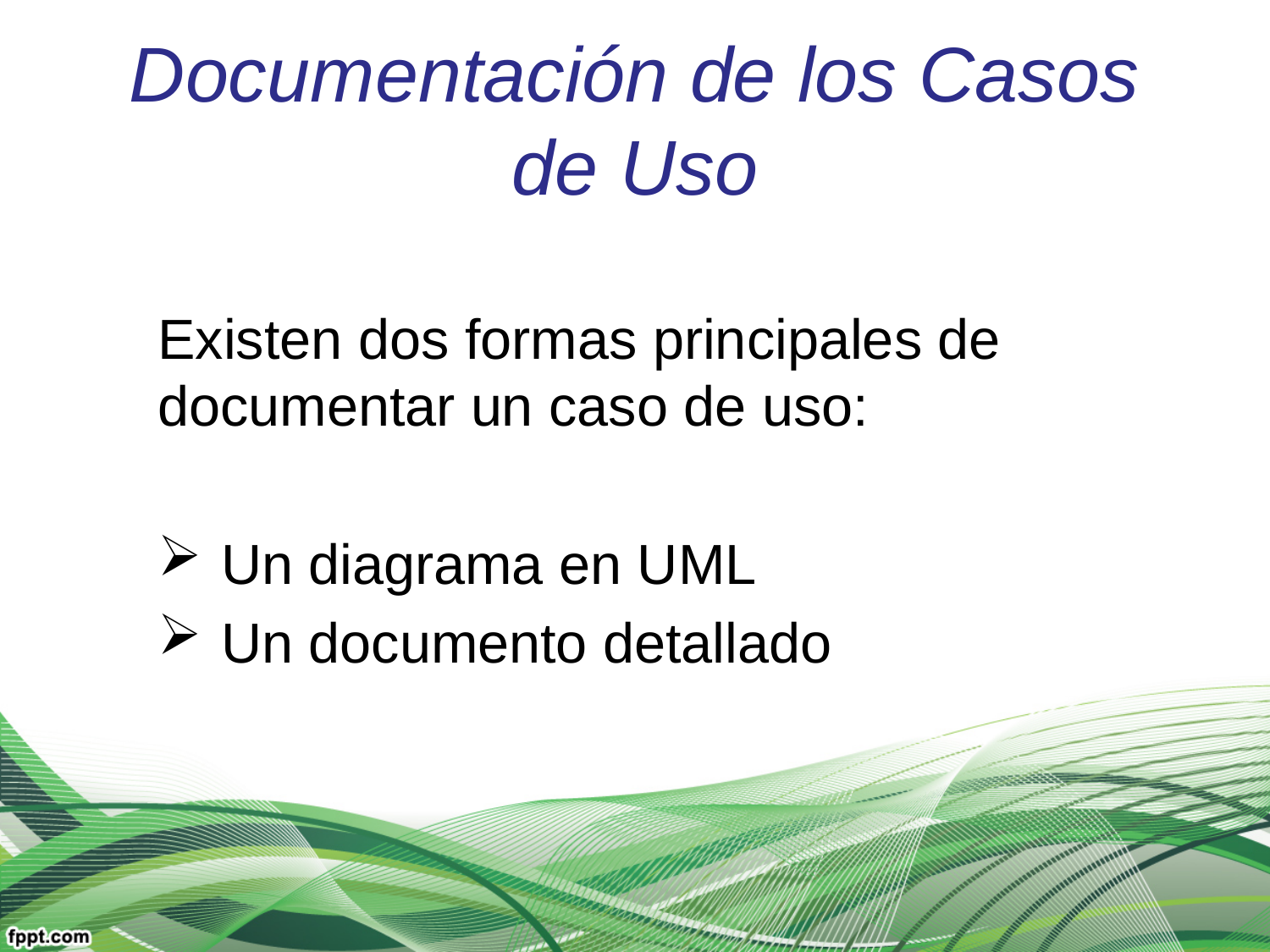

# Documentación de los Casos de Uso
Existen dos formas principales de documentar un caso de uso:

 Un diagrama en UML
 Un documento detallado